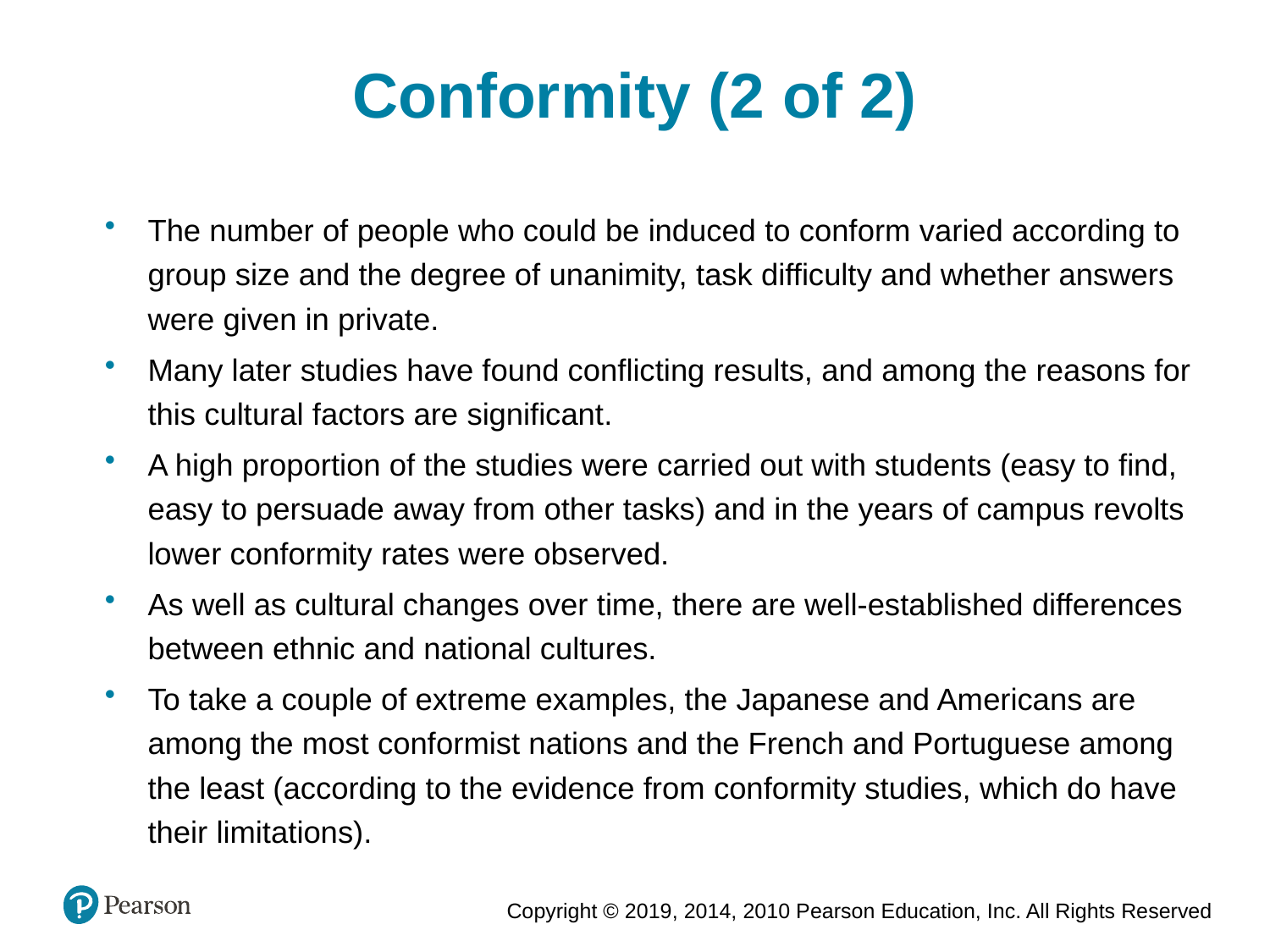

Conformity (2 of 2)
The number of people who could be induced to conform varied according to group size and the degree of unanimity, task difficulty and whether answers were given in private.
Many later studies have found conflicting results, and among the reasons for this cultural factors are significant.
A high proportion of the studies were carried out with students (easy to find, easy to persuade away from other tasks) and in the years of campus revolts lower conformity rates were observed.
As well as cultural changes over time, there are well-established differences between ethnic and national cultures.
To take a couple of extreme examples, the Japanese and Americans are among the most conformist nations and the French and Portuguese among the least (according to the evidence from conformity studies, which do have their limitations).